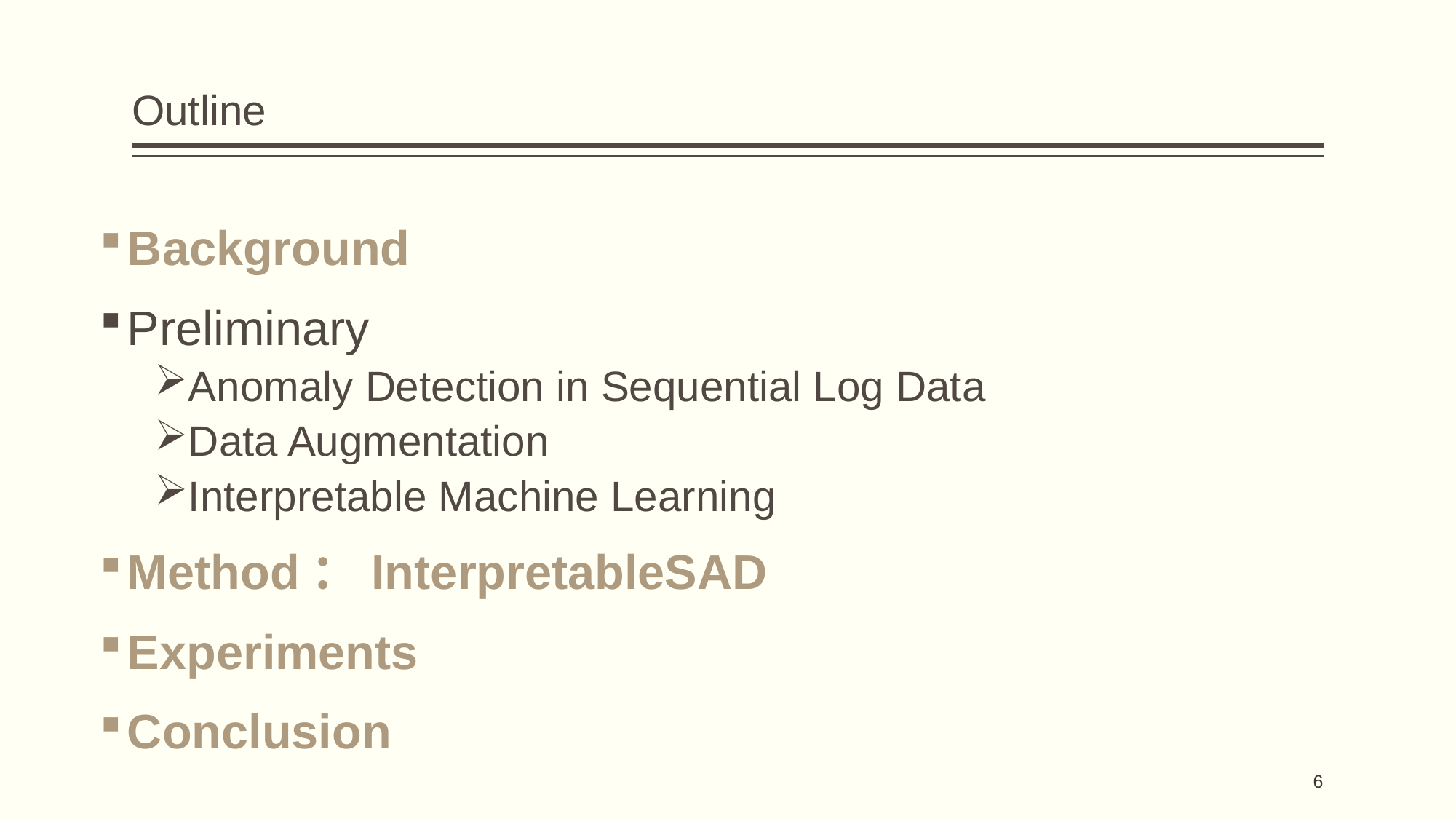

# Outline
Background
Preliminary
Anomaly Detection in Sequential Log Data
Data Augmentation
Interpretable Machine Learning
Method：InterpretableSAD
Experiments
Conclusion
6